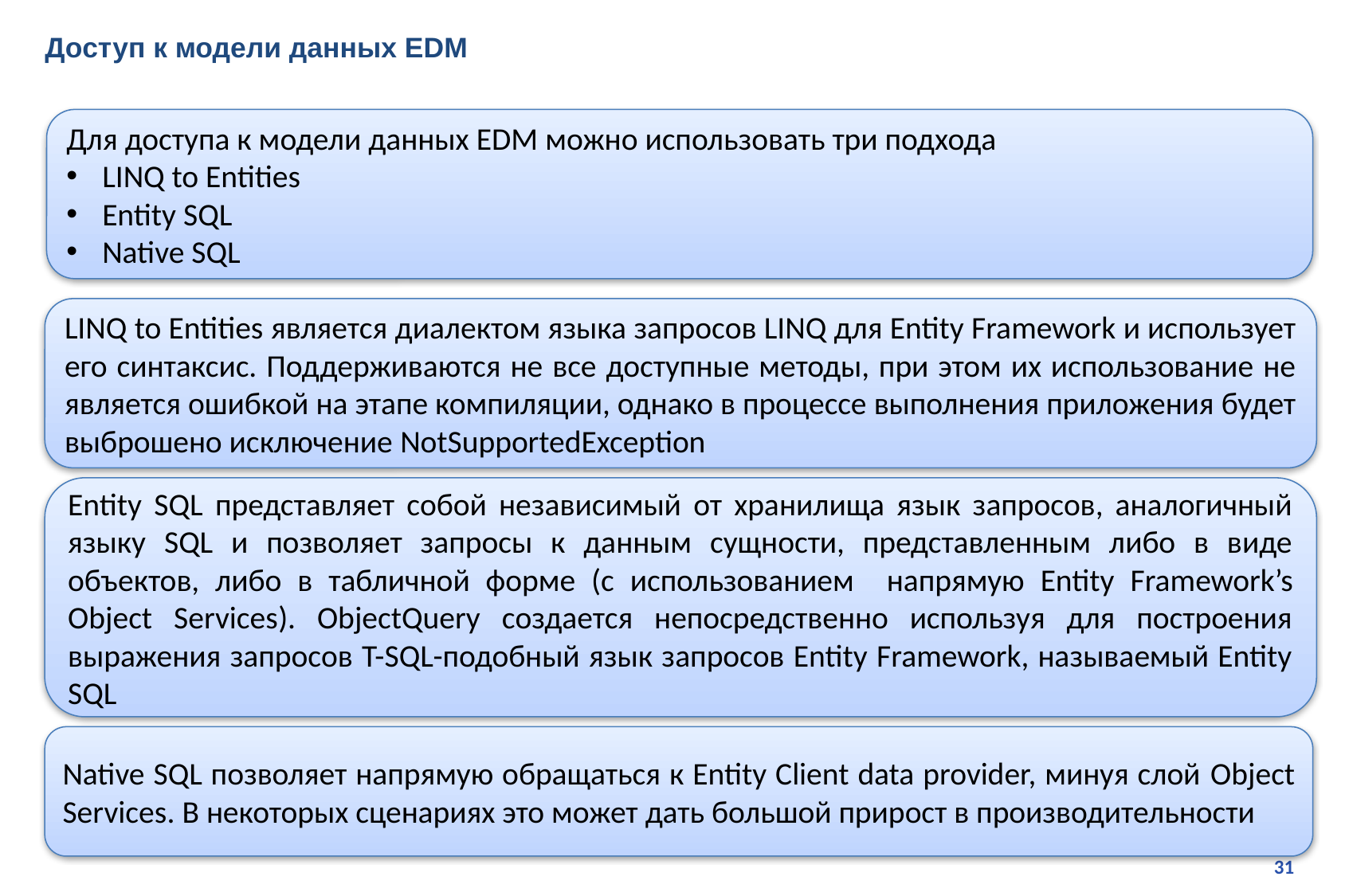

# Доступ к модели данных EDM
Для доступа к модели данных EDM можно использовать три подхода
LINQ to Entities
Entity SQL
Native SQL
LINQ to Entities является диалектом языка запросов LINQ для Entity Framework и использует его синтаксис. Поддерживаются не все доступные методы, при этом их использование не является ошибкой на этапе компиляции, однако в процессе выполнения приложения будет выброшено исключение NotSupportedException
Entity SQL представляет собой независимый от хранилища язык запросов, аналогичный языку SQL и позволяет запросы к данным сущности, представленным либо в виде объектов, либо в табличной форме (с использованием  напрямую Entity Framework’s Object Services). ObjectQuery создается непосредственно используя для построения выражения запросов T-SQL-подобный язык запросов Entity Framework, называемый Entity SQL
Native SQL позволяет напрямую обращаться к Entity Client data provider, минуя слой Object Services. В некоторых сценариях это может дать большой прирост в производительности